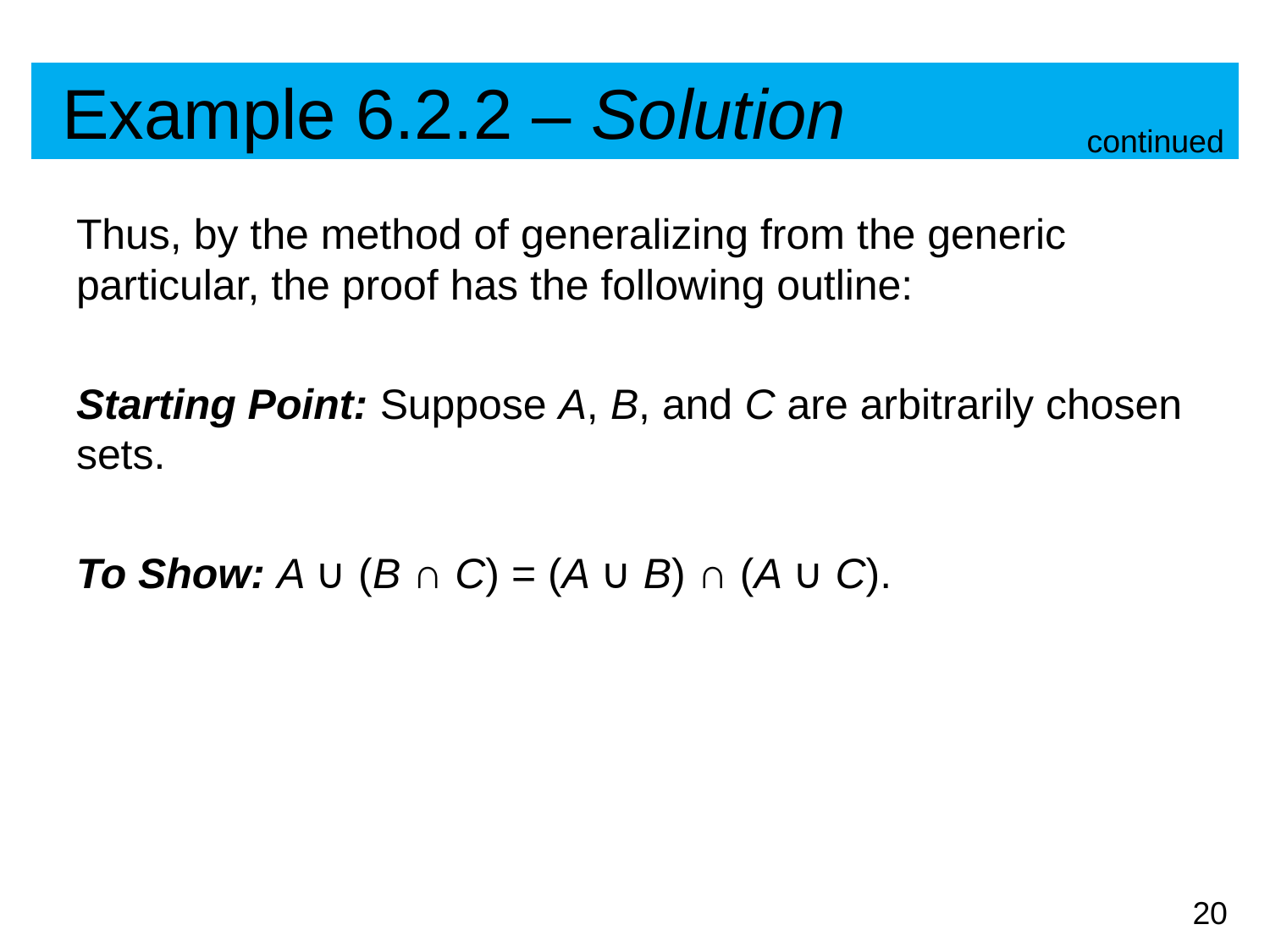

# Example 6.2.2 – Solution
continued
Thus, by the method of generalizing from the generic particular, the proof has the following outline:

Starting Point: Suppose A, B, and C are arbitrarily chosen sets.

To Show: A ∪ (B ∩ C) = (A ∪ B) ∩ (A ∪ C).